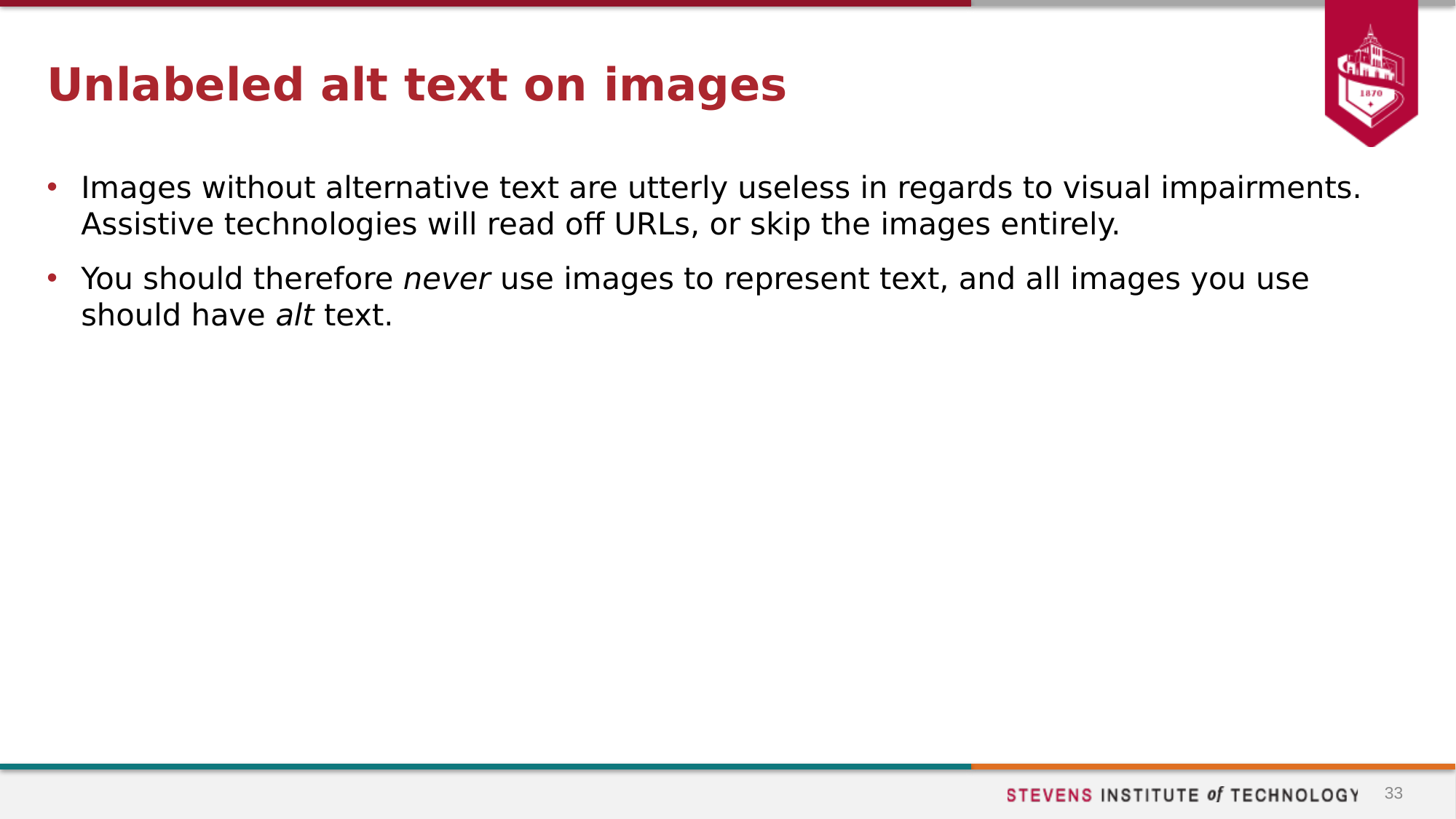

# Unlabeled alt text on images
Images without alternative text are utterly useless in regards to visual impairments. Assistive technologies will read off URLs, or skip the images entirely.
You should therefore never use images to represent text, and all images you use should have alt text.
33